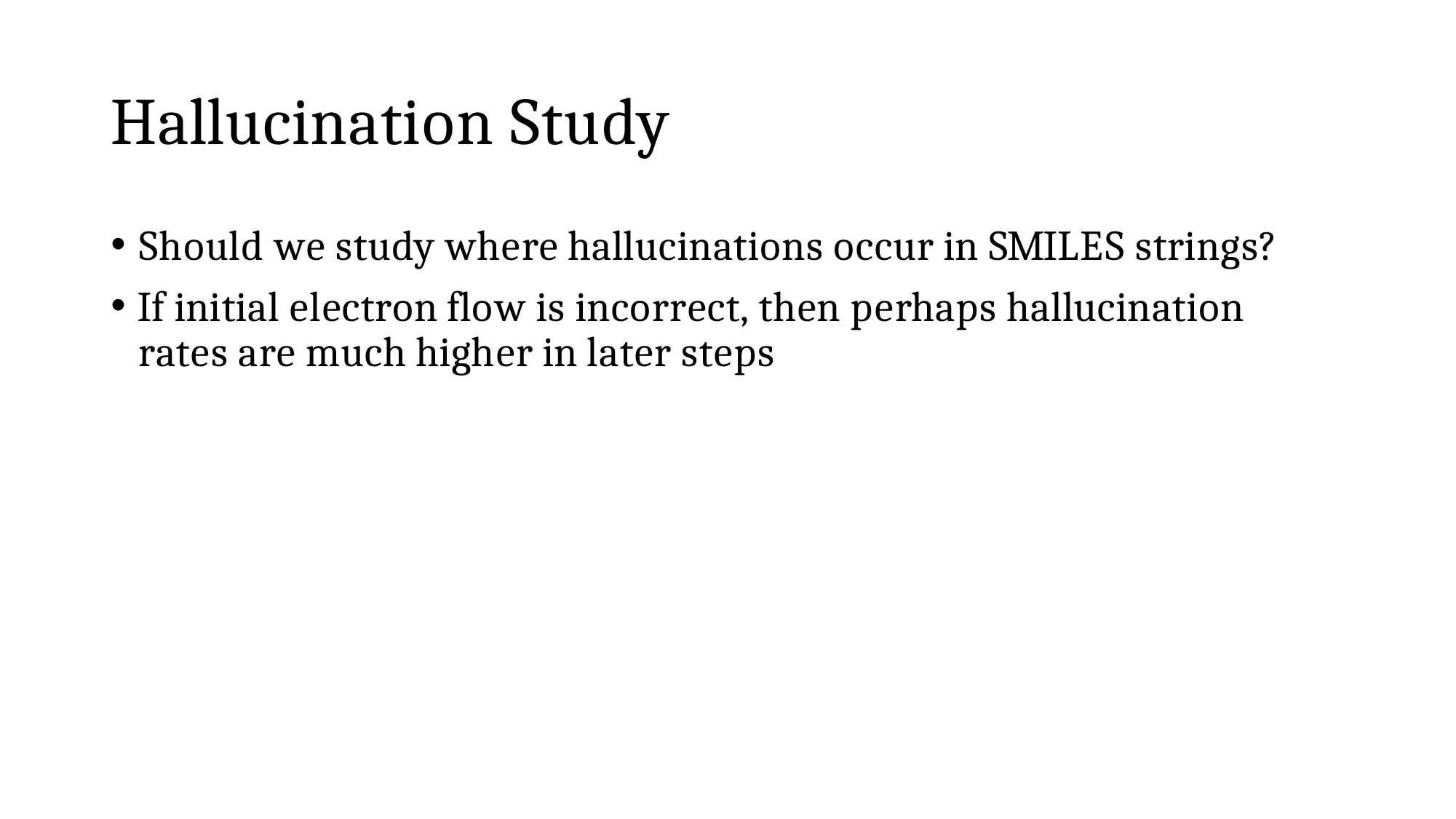

# Hallucination Study
Should we study where hallucinations occur in SMILES strings?
If initial electron flow is incorrect, then perhaps hallucination rates are much higher in later steps